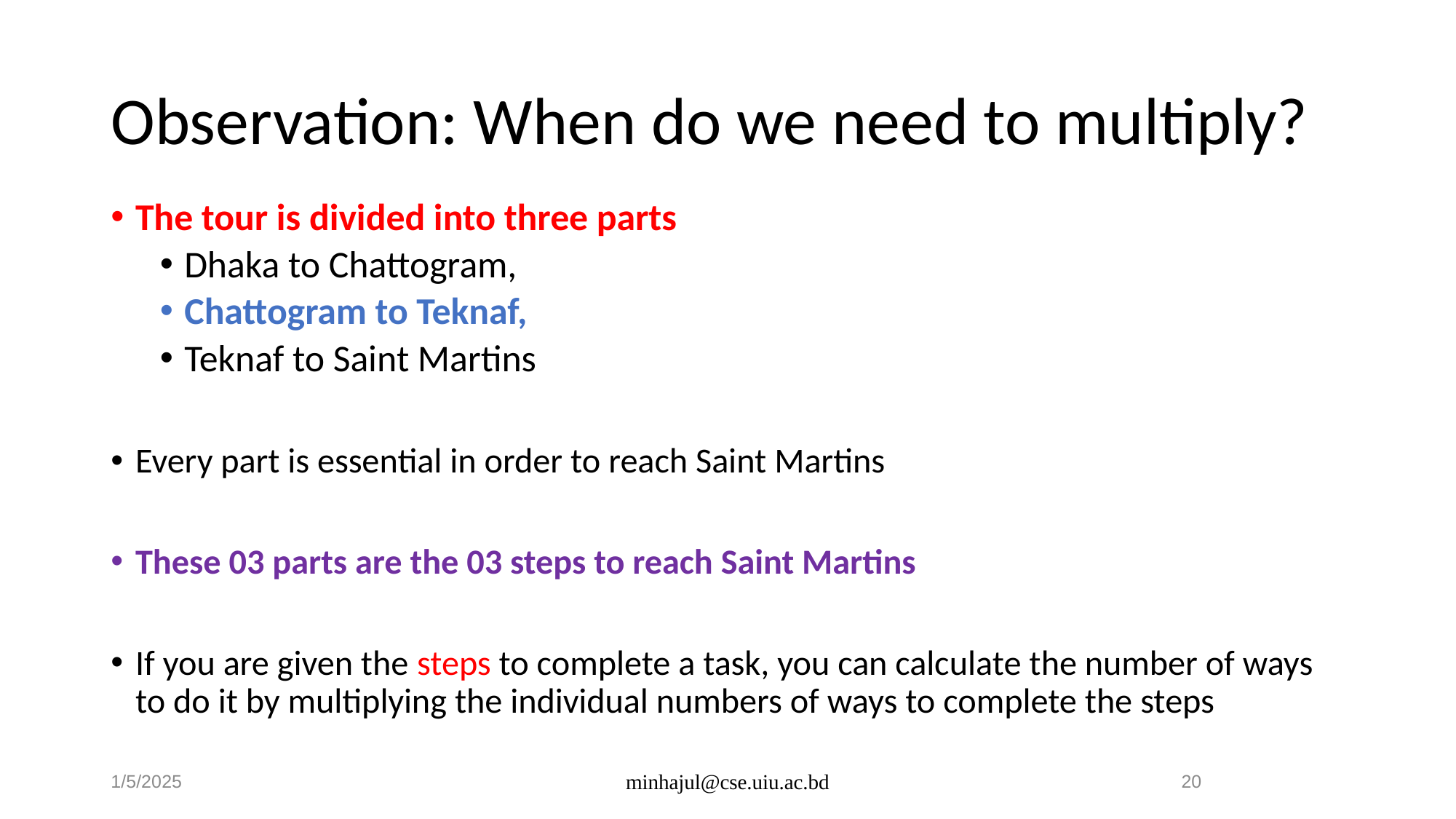

# Observation: When do we need to multiply?
The tour is divided into three parts
Dhaka to Chattogram,
Chattogram to Teknaf,
Teknaf to Saint Martins

Every part is essential in order to reach Saint Martins

These 03 parts are the 03 steps to reach Saint Martins

If you are given the steps to complete a task, you can calculate the number of ways to do it by multiplying the individual numbers of ways to complete the steps
1/5/2025
minhajul@cse.uiu.ac.bd
20